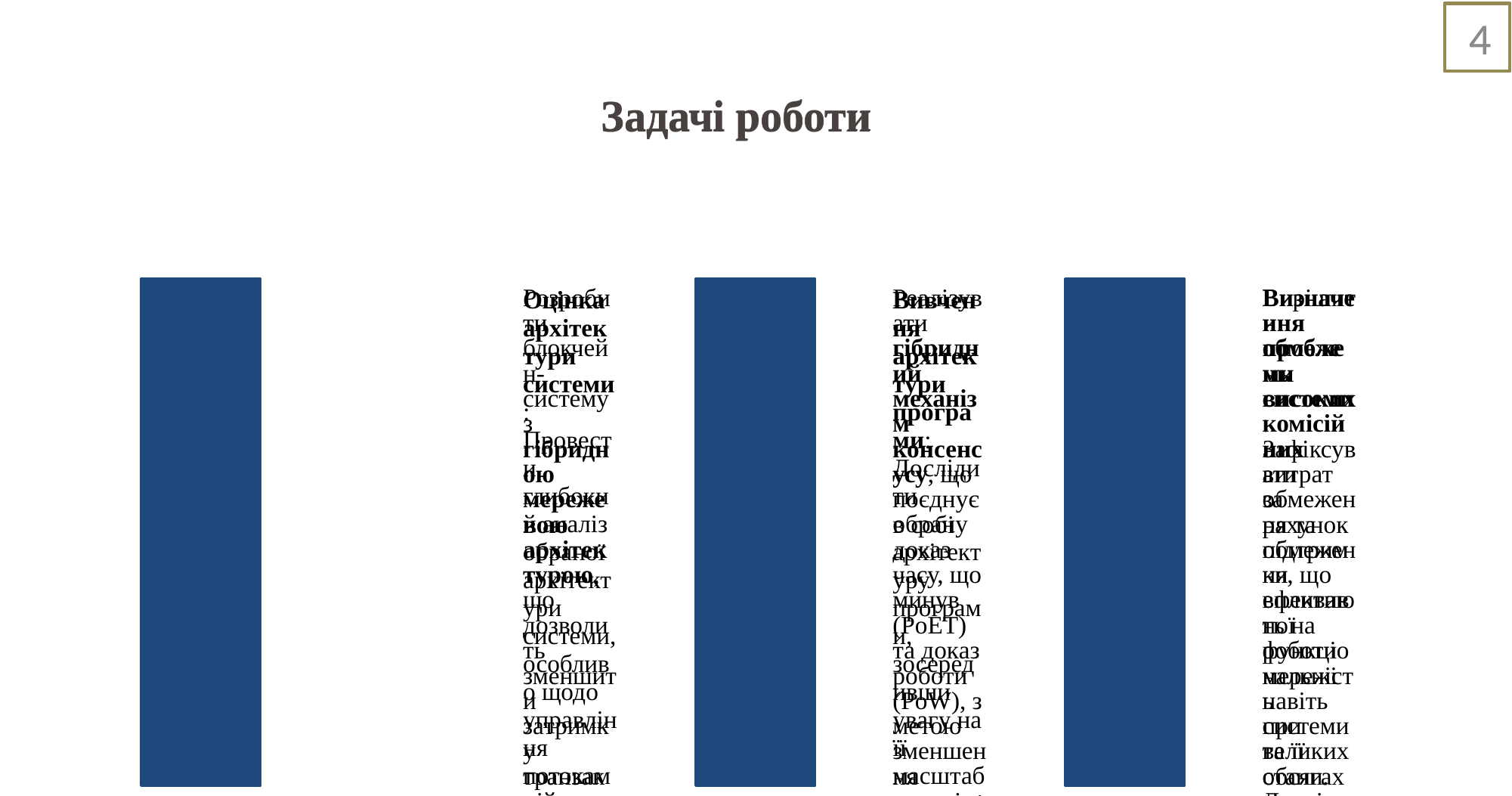

4
4
Задачі роботи
# Задачі роботи
01
01